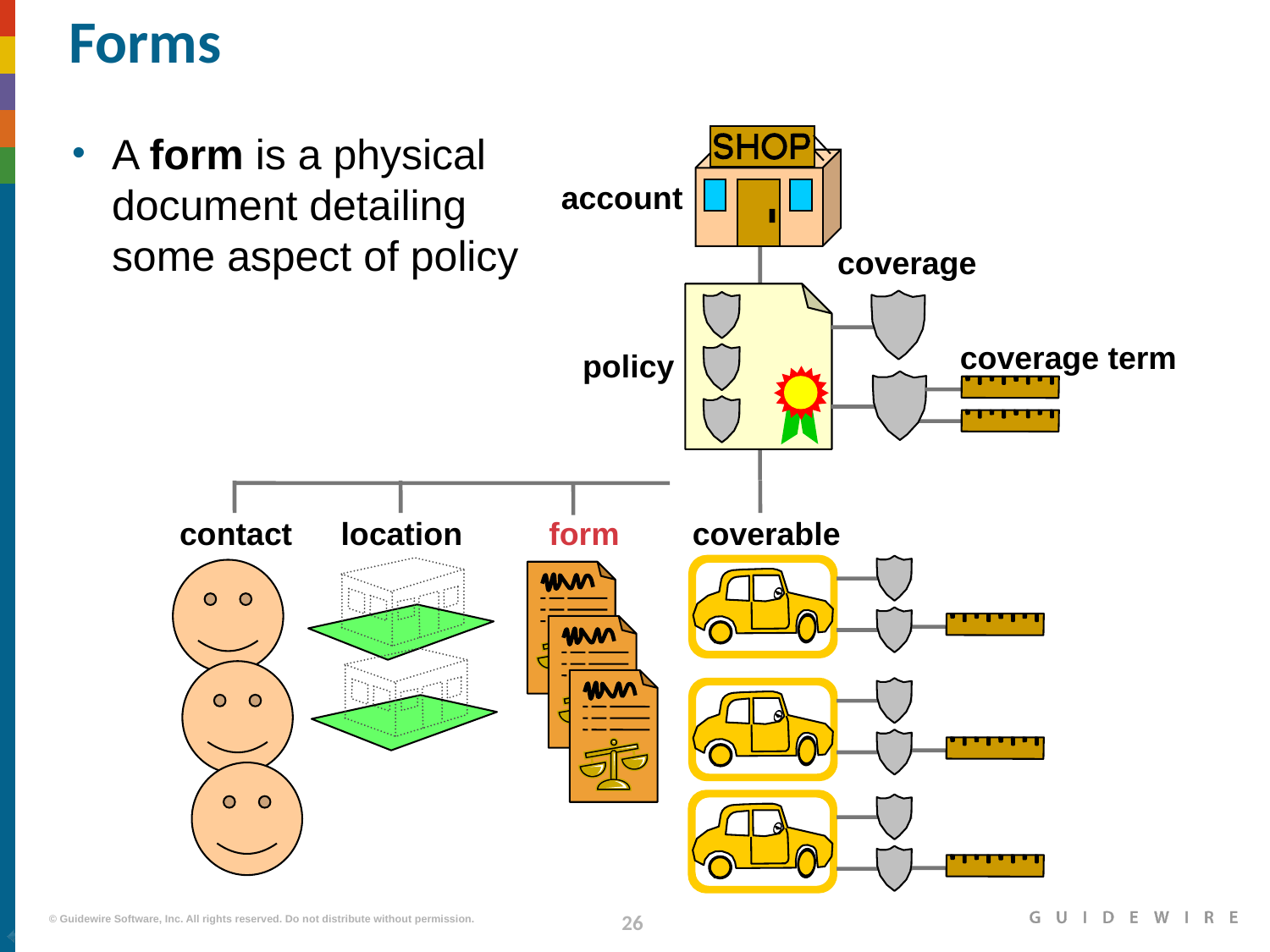

# Forms

A form is a physical
document detailing some aspect of policy
account
coverage

coverage term
policy

contact
location
form
coverable